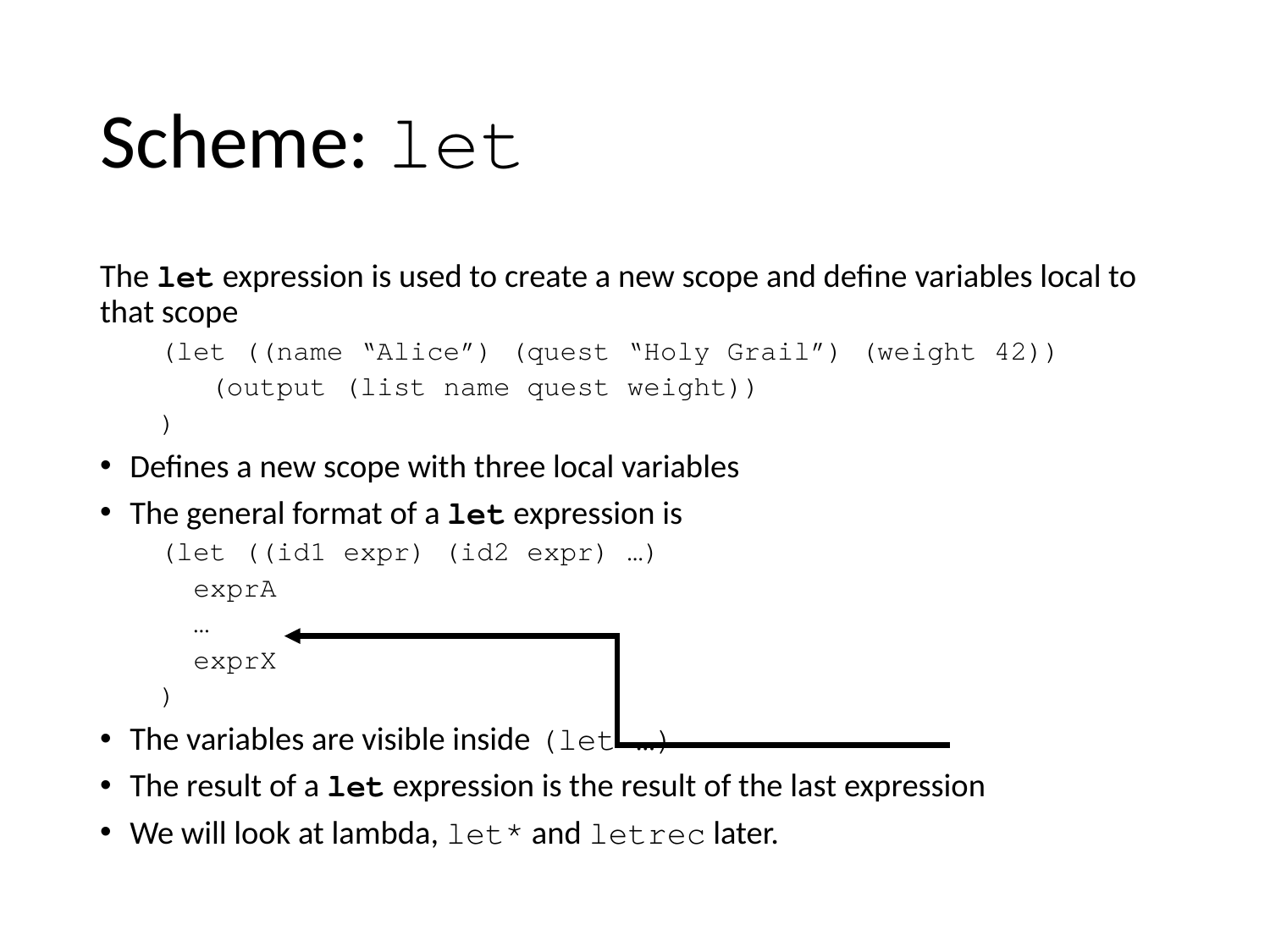

# Scheme: let
The let expression is used to create a new scope and define variables local to that scope
(let ((name “Alice”) (quest “Holy Grail”) (weight 42))
   (output (list name quest weight))
)
Defines a new scope with three local variables
The general format of a let expression is
(let ((id1 expr) (id2 expr) …)
  exprA
  …
  exprX
)
The variables are visible inside (let …)
The result of a let expression is the result of the last expression
We will look at lambda, let* and letrec later.